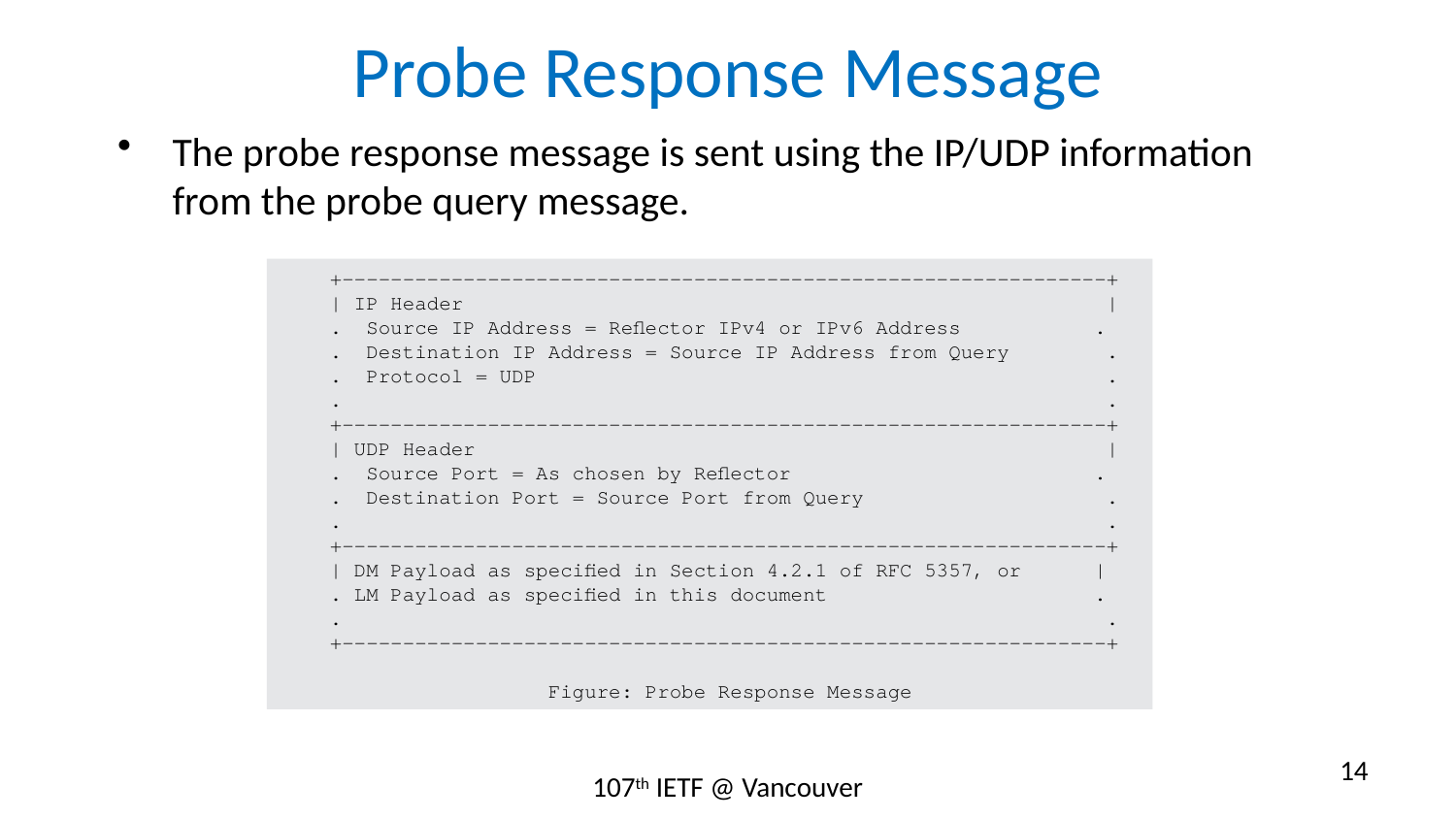

# Probe Response Message
The probe response message is sent using the IP/UDP information from the probe query message.
    +---------------------------------------------------------------+
    | IP Header                                                     |
    .  Source IP Address = Reflector IPv4 or IPv6 Address           .
    .  Destination IP Address = Source IP Address from Query        .
    .  Protocol = UDP                                               .
    .                                                               .
    +---------------------------------------------------------------+
    | UDP Header                                                    |
    .  Source Port = As chosen by Reflector                         .
    .  Destination Port = Source Port from Query                    .
    .                                                               .
    +---------------------------------------------------------------+
    | DM Payload as specified in Section 4.2.1 of RFC 5357, or      |
    . LM Payload as specified in this document                      .
    .                                                               .
    +---------------------------------------------------------------+

                      Figure: Probe Response Message
14
107th IETF @ Vancouver